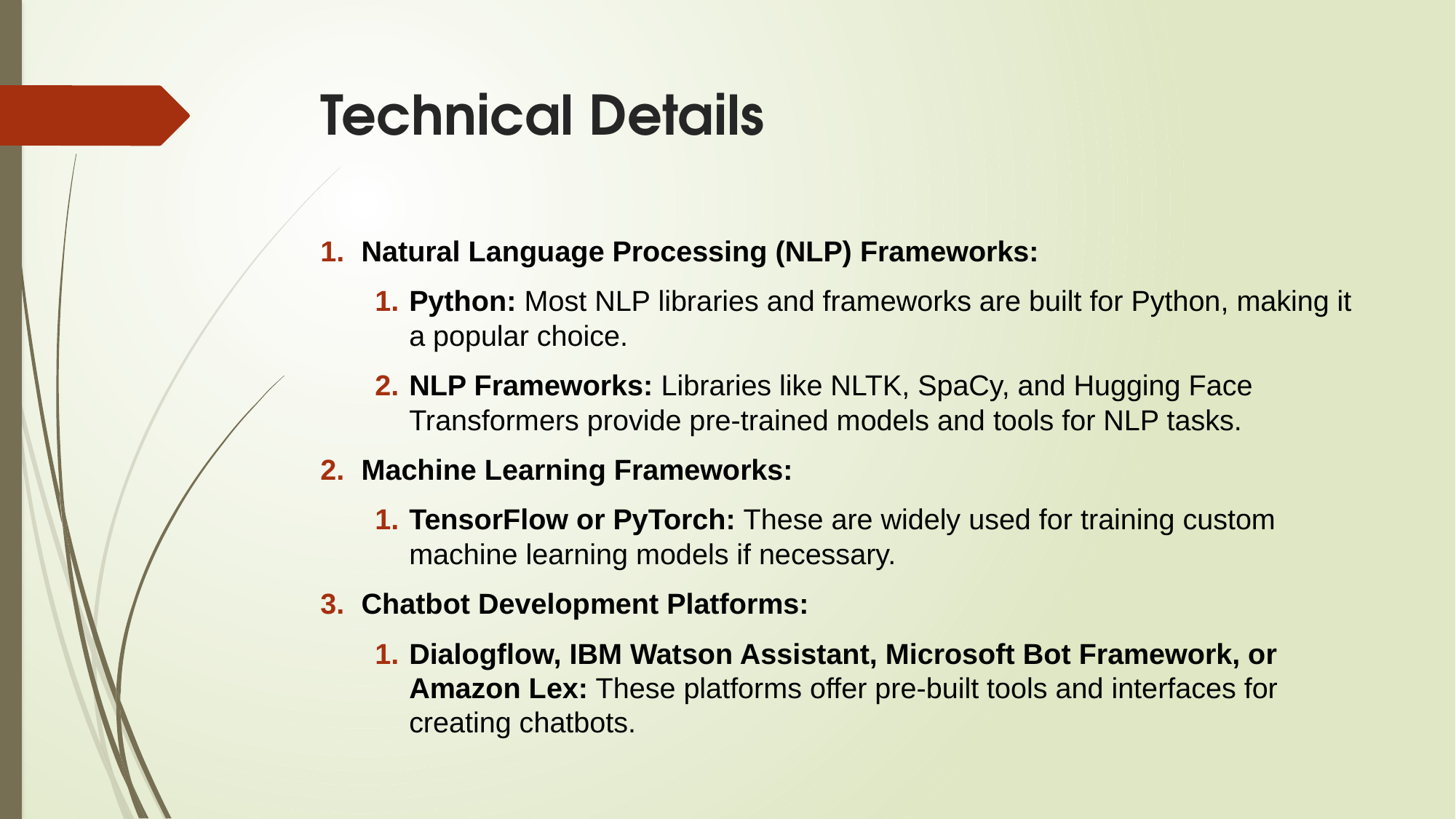

# Technical Details
Natural Language Processing (NLP) Frameworks:
Python: Most NLP libraries and frameworks are built for Python, making it a popular choice.
NLP Frameworks: Libraries like NLTK, SpaCy, and Hugging Face Transformers provide pre-trained models and tools for NLP tasks.
Machine Learning Frameworks:
TensorFlow or PyTorch: These are widely used for training custom machine learning models if necessary.
Chatbot Development Platforms:
Dialogflow, IBM Watson Assistant, Microsoft Bot Framework, or Amazon Lex: These platforms offer pre-built tools and interfaces for creating chatbots.